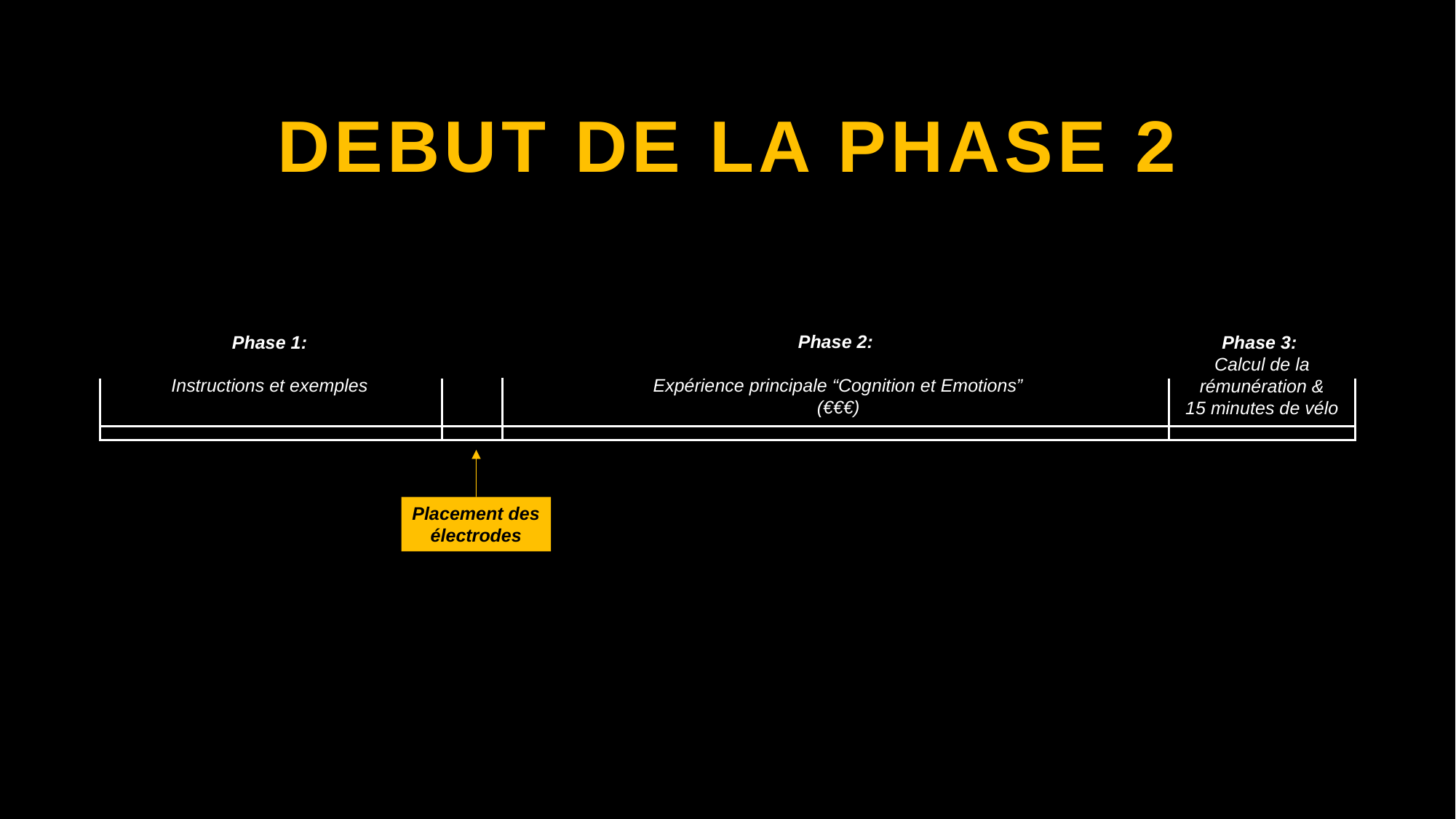

DEBUT DE LA PHASE 2
Phase 1:

Instructions et exemples
Phase 2:

Expérience principale “Cognition et Emotions”
(€€€)
Phase 3:
Calcul de la rémunération &
15 minutes de vélo

Placement des
électrodes